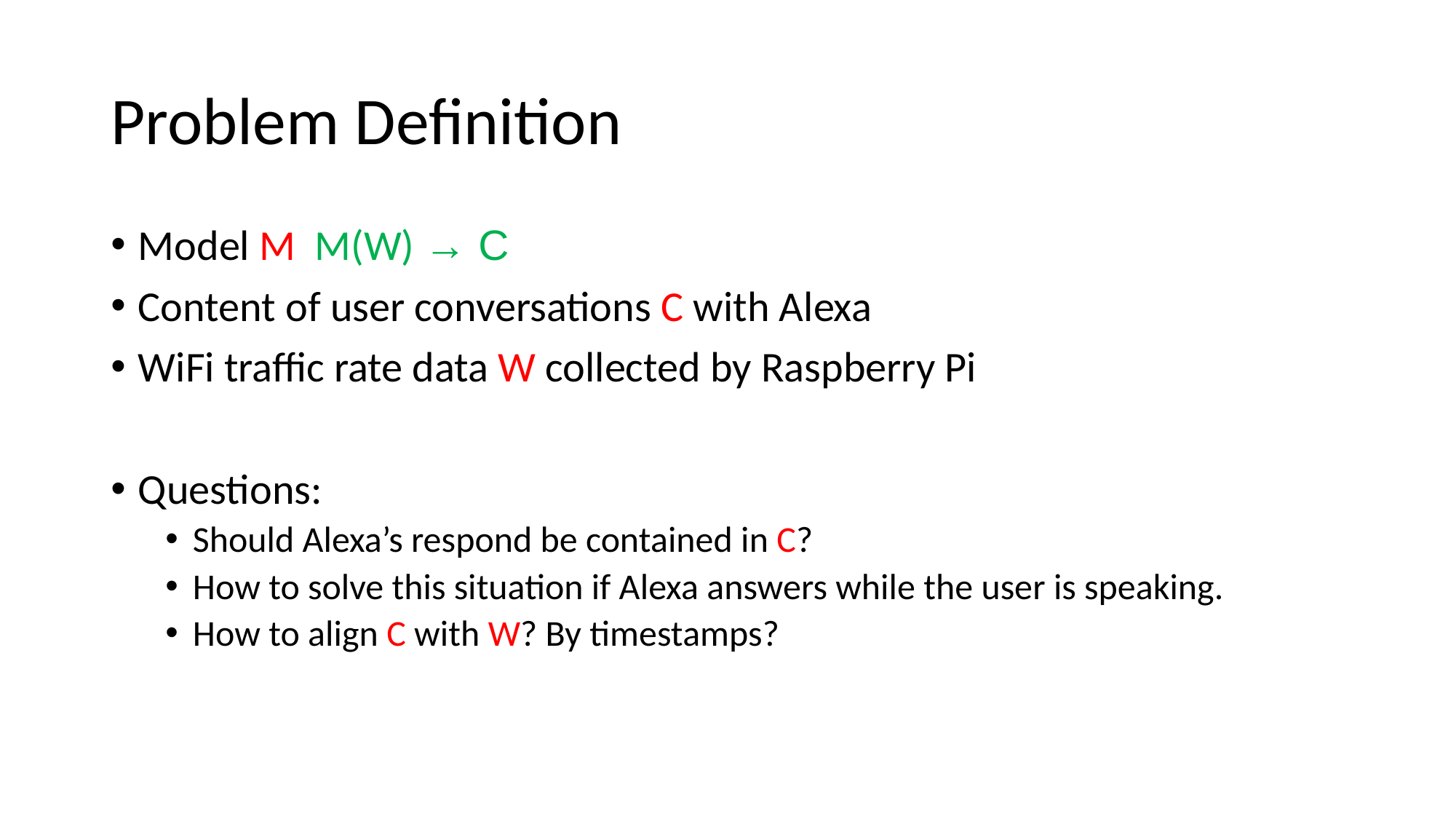

# Problem Definition
Model M  M(W) → C
Content of user conversations C with Alexa
WiFi traffic rate data W collected by Raspberry Pi

Questions:
Should Alexa’s respond be contained in C?
How to solve this situation if Alexa answers while the user is speaking.
How to align C with W? By timestamps?